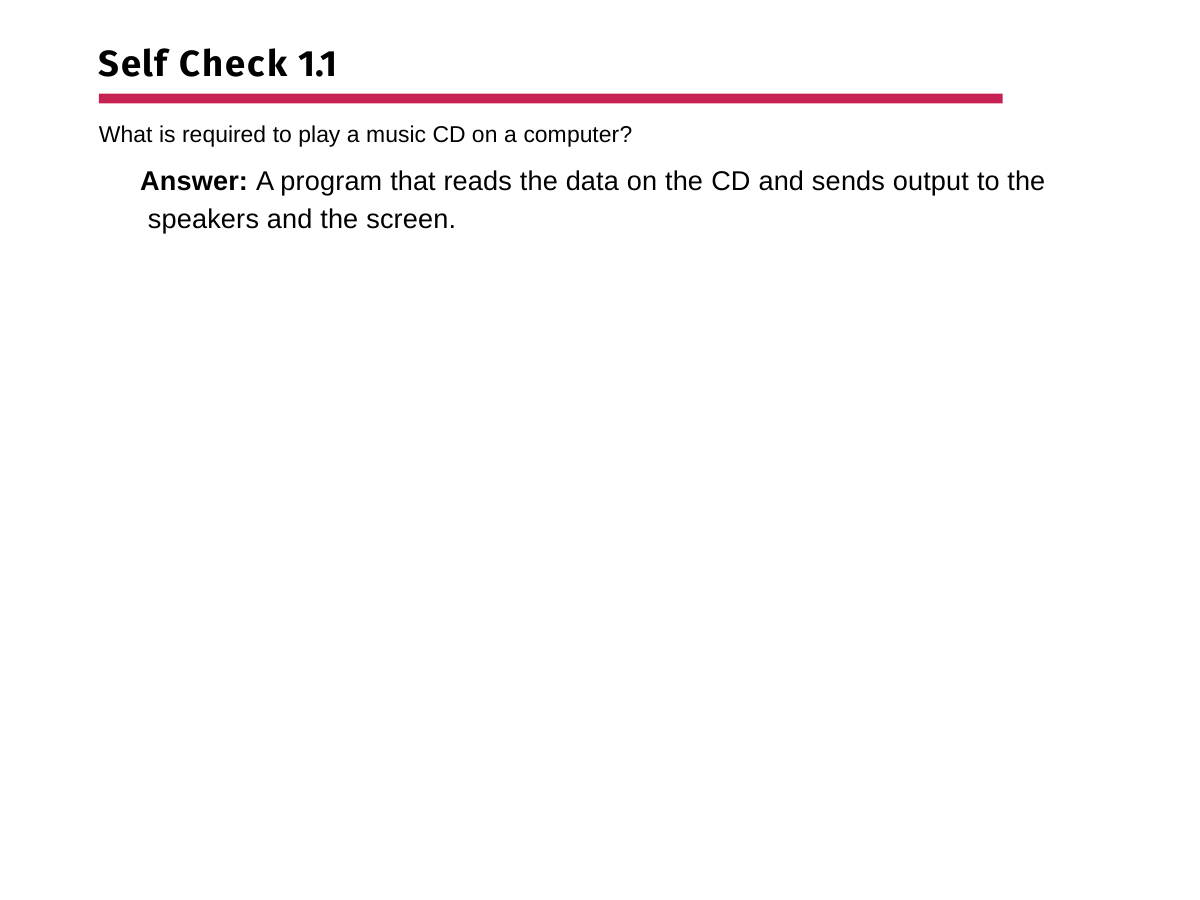

# Self Check 1.1

What is required to play a music CD on a computer?
Answer: A program that reads the data on the CD and sends output to the  speakers and the screen.